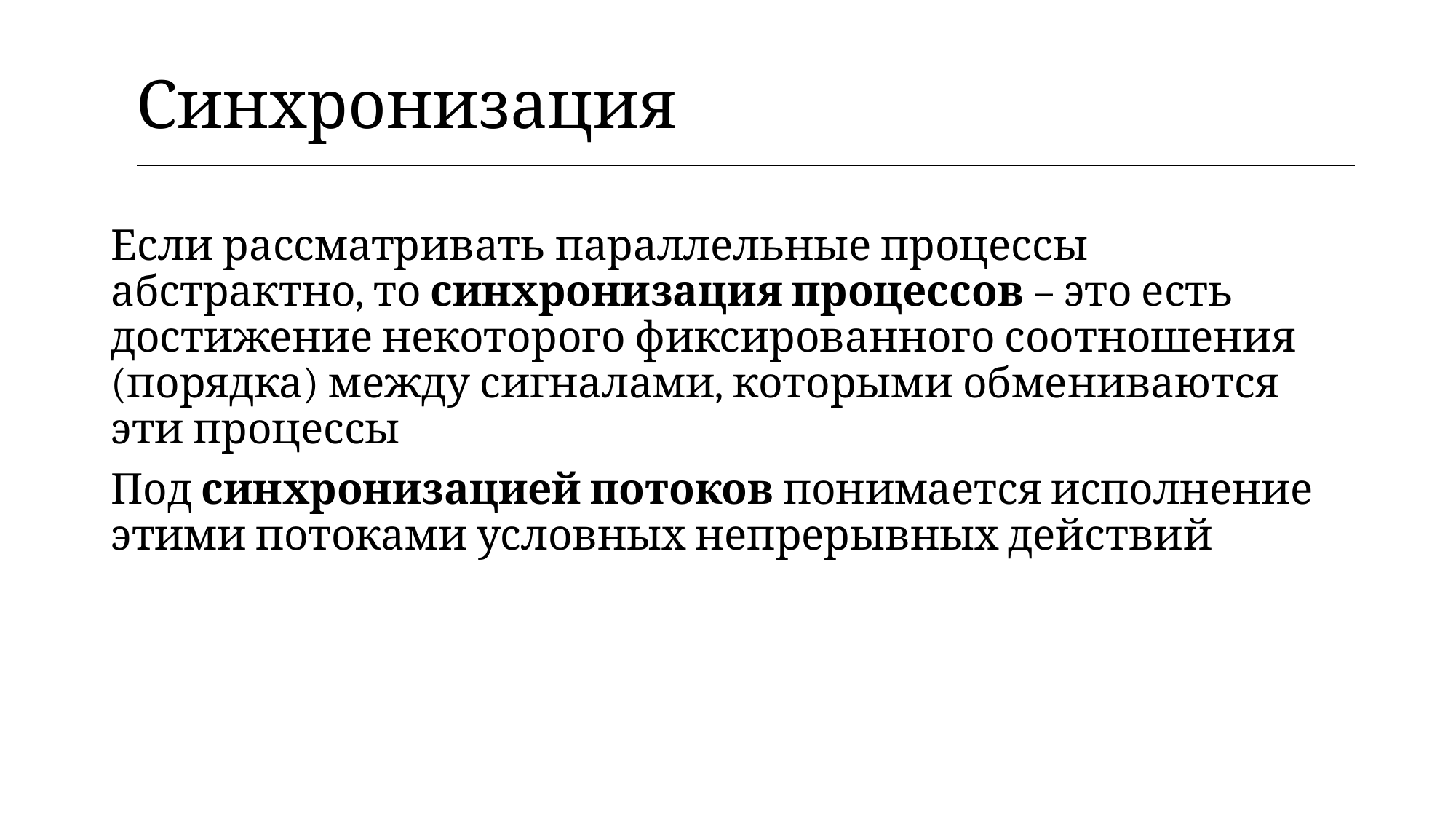

| Синхронизация |
| --- |
Если рассматривать параллельные процессы абстрактно, то синхронизация процессов – это есть достижение некоторого фиксированного соотношения (порядка) между сигналами, которыми обмениваются эти процессы
Под синхронизацией потоков понимается исполнение этими потоками условных непрерывных действий